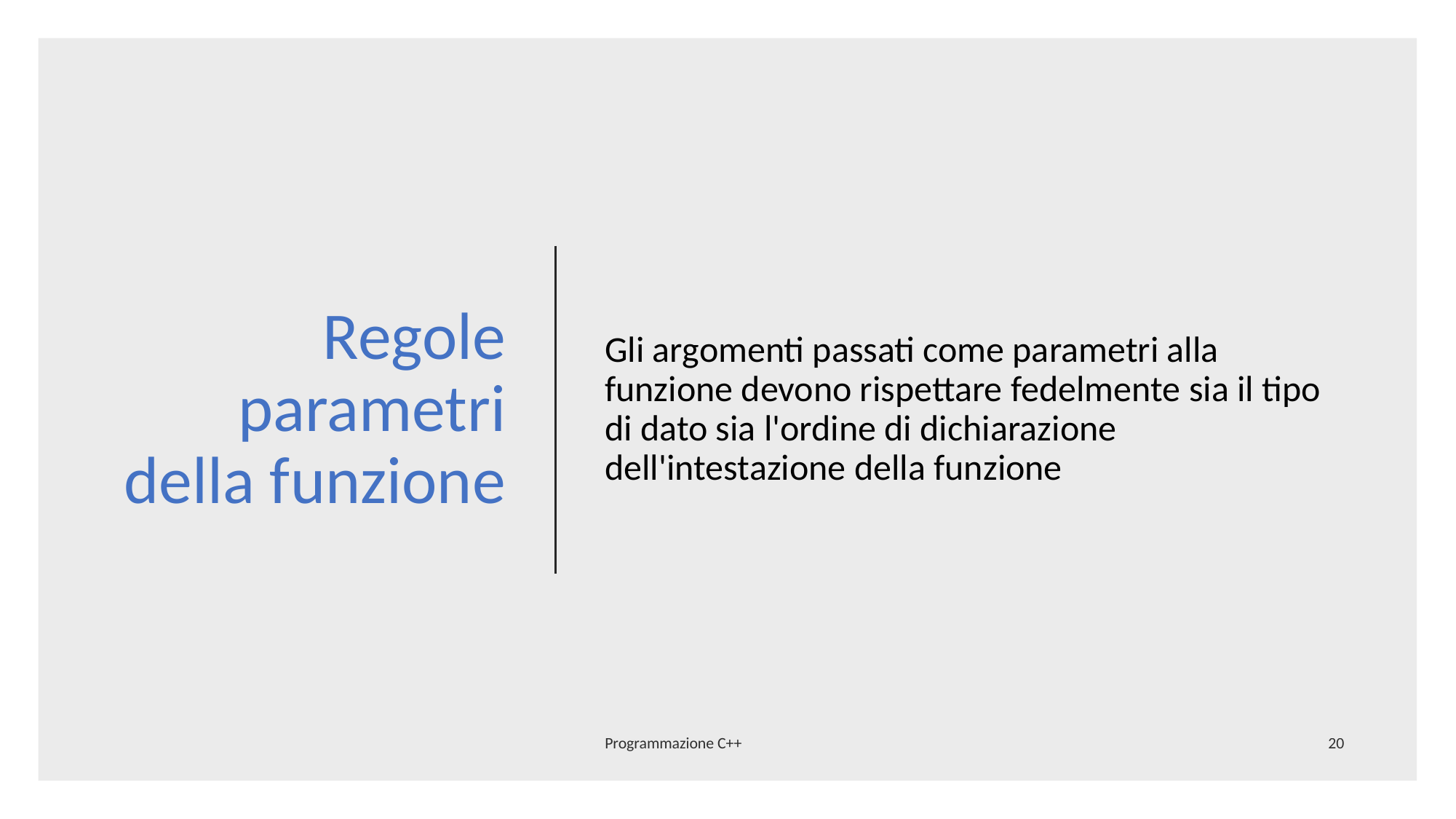

# Regole parametri della funzione
Gli argomenti passati come parametri alla funzione devono rispettare fedelmente sia il tipo di dato sia l'ordine di dichiarazione dell'intestazione della funzione
Programmazione C++
20